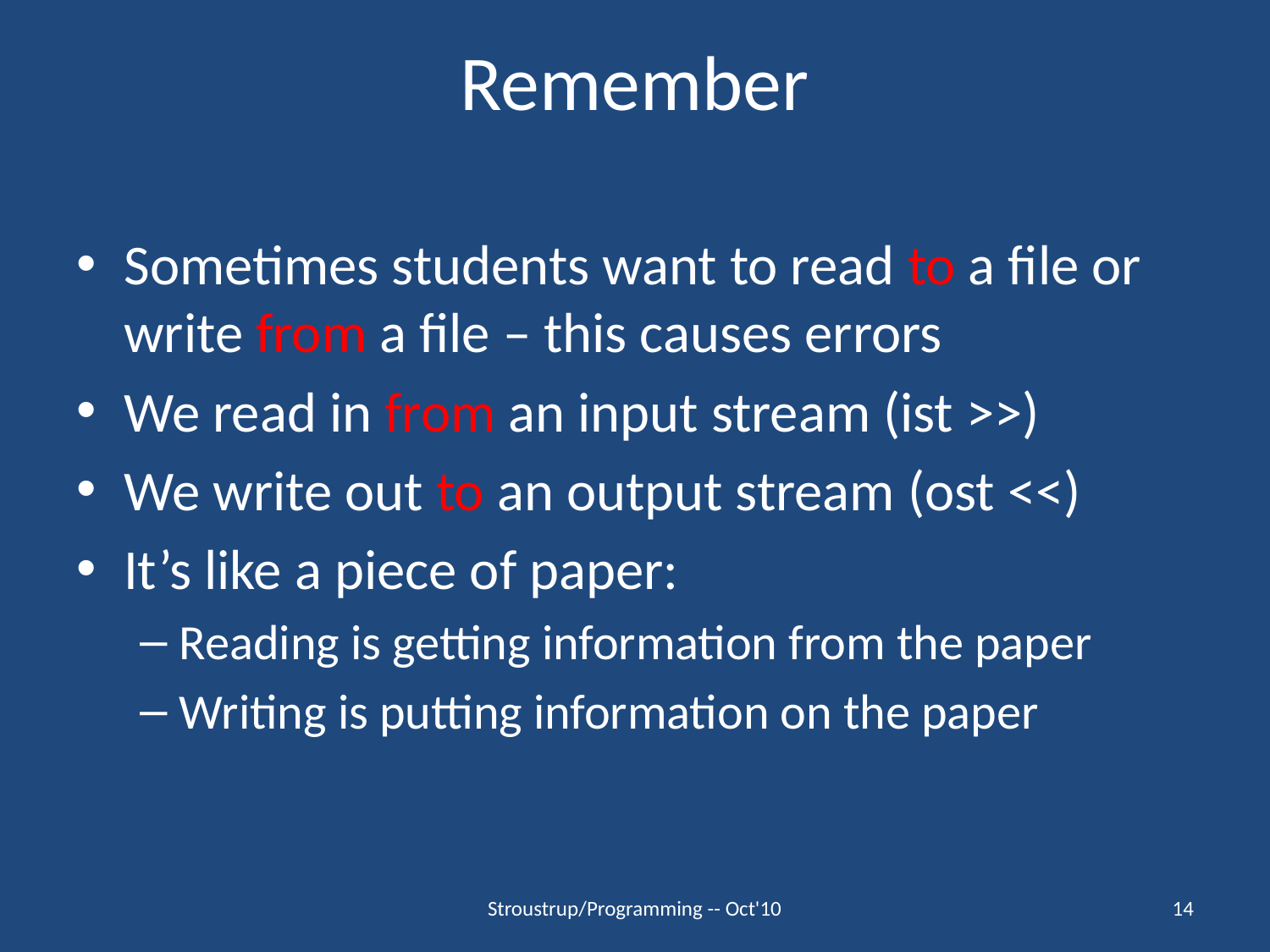

# Remember
Sometimes students want to read to a file or write from a file – this causes errors
We read in from an input stream (ist >>)
We write out to an output stream (ost <<)
It’s like a piece of paper:
Reading is getting information from the paper
Writing is putting information on the paper
Stroustrup/Programming -- Oct'10
14